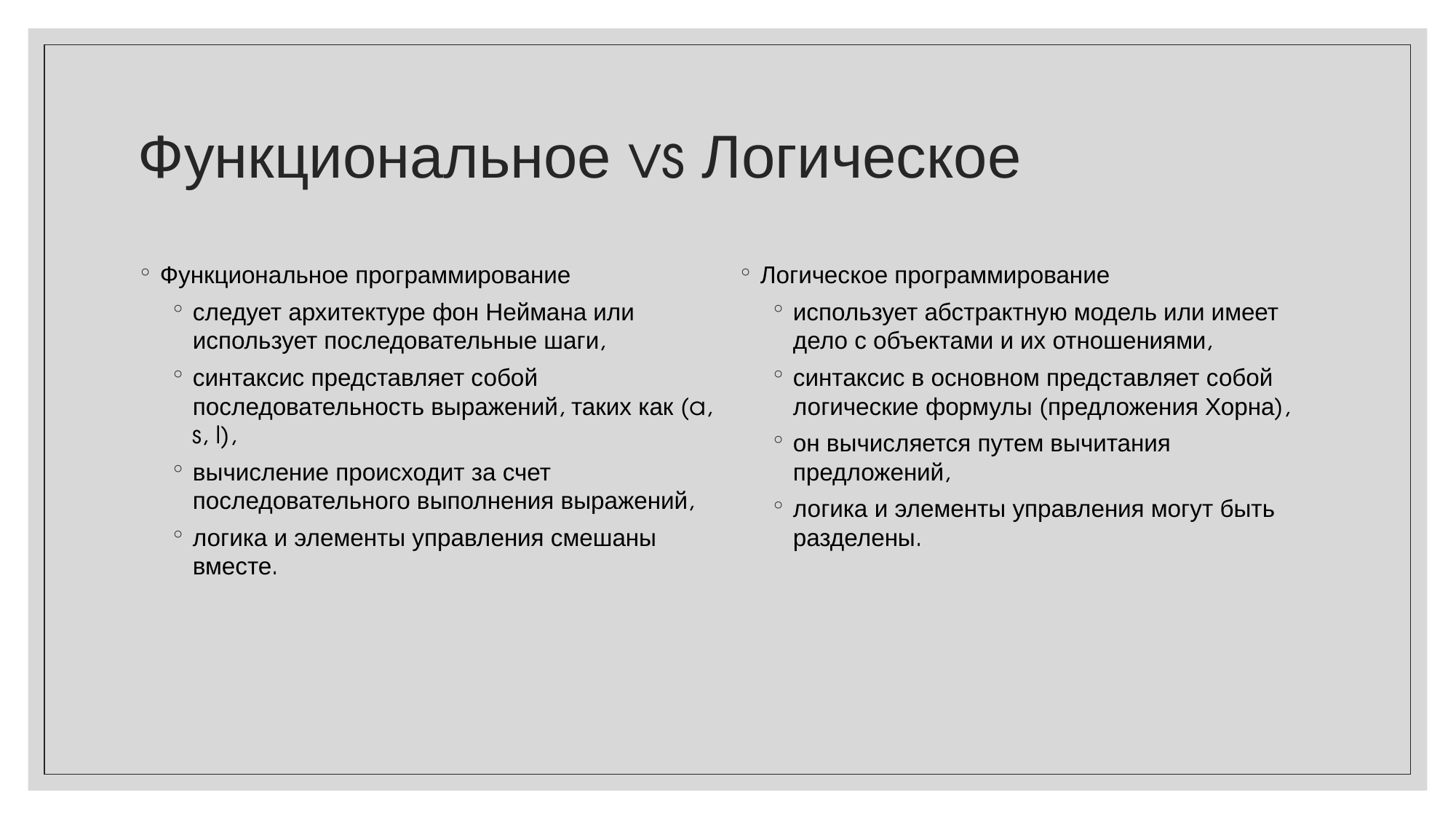

# Функциональное vs Логическое
Функциональное программирование
следует архитектуре фон Неймана или использует последовательные шаги,
синтаксис представляет собой последовательность выражений, таких как (a, s, I),
вычисление происходит за счет последовательного выполнения выражений,
логика и элементы управления смешаны вместе.
Логическое программирование
использует абстрактную модель или имеет дело с объектами и их отношениями,
синтаксис в основном представляет собой логические формулы (предложения Хорна),
он вычисляется путем вычитания предложений,
логика и элементы управления могут быть разделены.